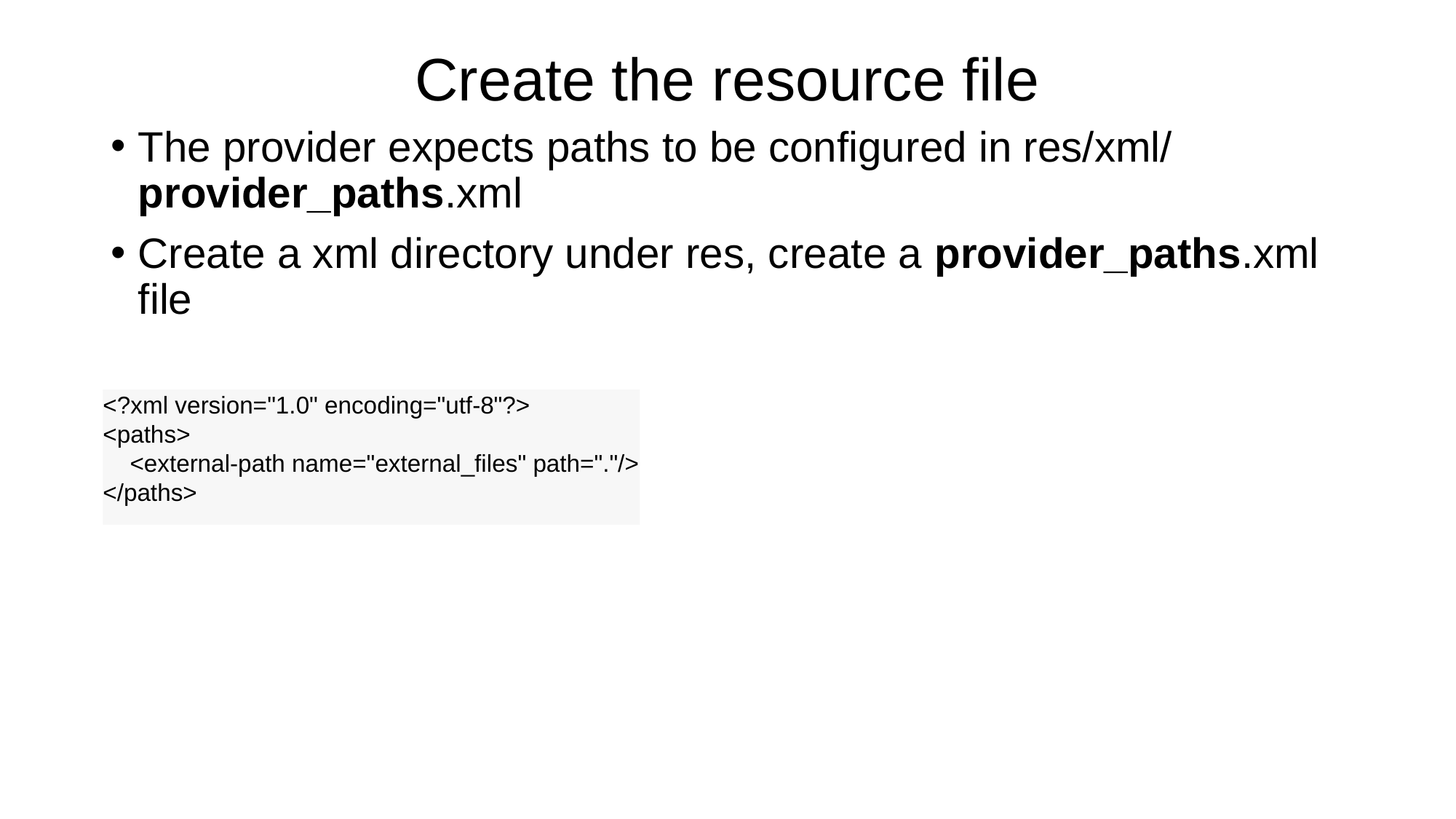

# Create the resource file
The provider expects paths to be configured in res/xml/ provider_paths.xml
Create a xml directory under res, create a provider_paths.xml file

<?xml version="1.0" encoding="utf-8"?>
<paths>
    <external-path name="external_files" path="."/>
</paths>